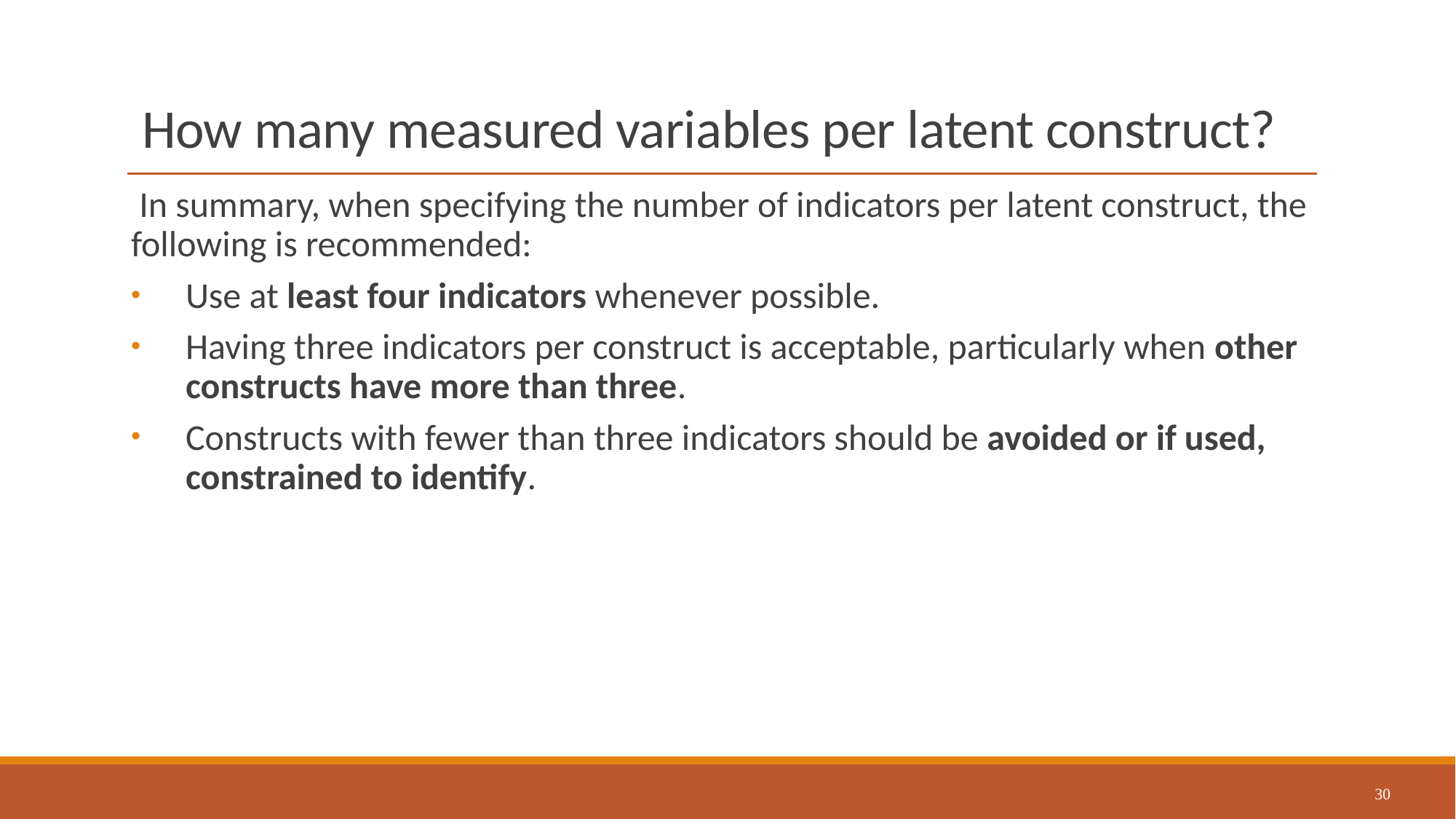

# How many measured variables per latent construct?
 In summary, when specifying the number of indicators per latent construct, the following is recommended:
Use at least four indicators whenever possible.
Having three indicators per construct is acceptable, particularly when other constructs have more than three.
Constructs with fewer than three indicators should be avoided or if used, constrained to identify.

30